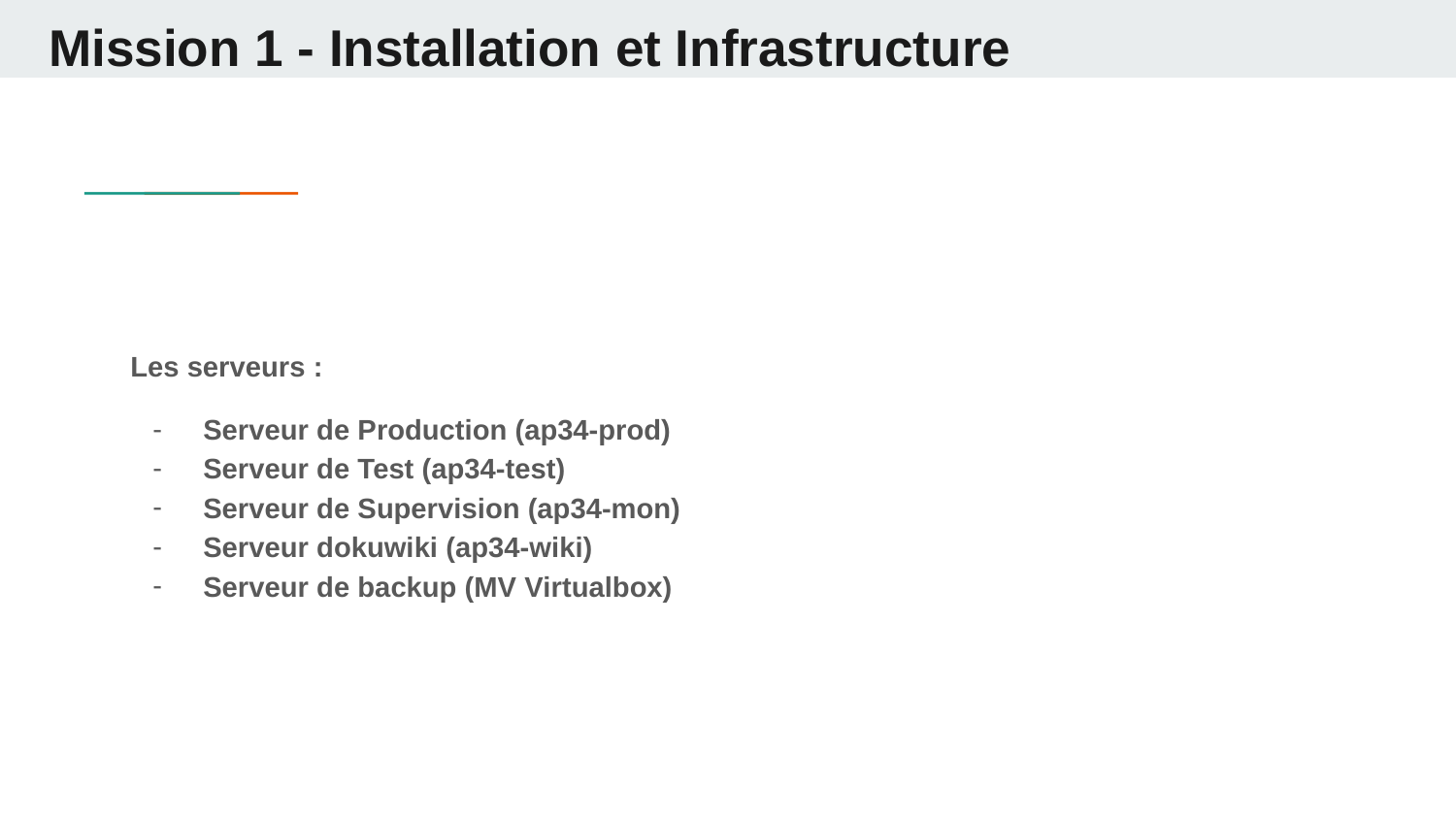

# Mission 1 - Installation et Infrastructure
Les serveurs :
Serveur de Production (ap34-prod)
Serveur de Test (ap34-test)
Serveur de Supervision (ap34-mon)
Serveur dokuwiki (ap34-wiki)
Serveur de backup (MV Virtualbox)